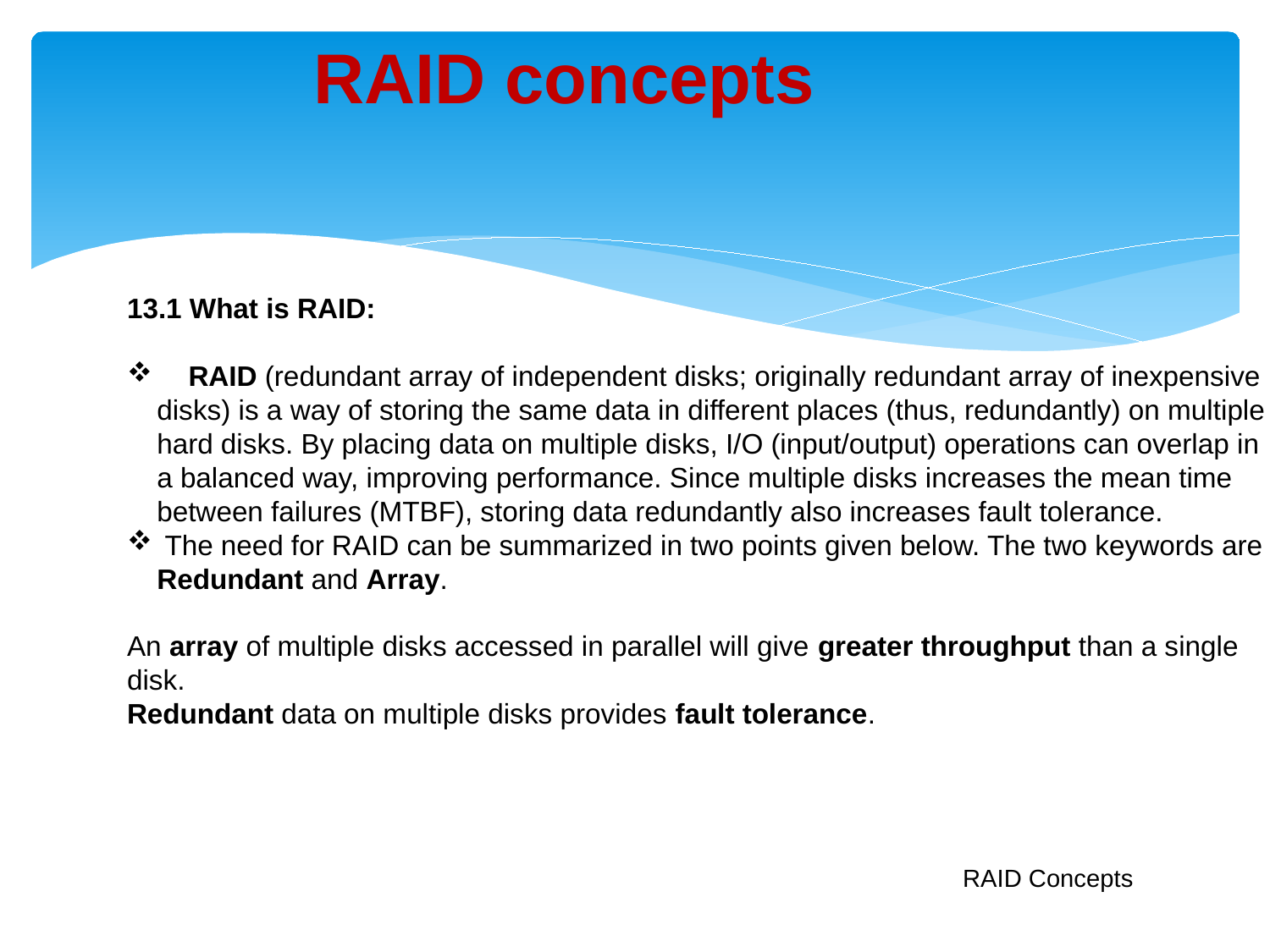

# RAID concepts

13.1 What is RAID:

    RAID (redundant array of independent disks; originally redundant array of inexpensive disks) is a way of storing the same data in different places (thus, redundantly) on multiple hard disks. By placing data on multiple disks, I/O (input/output) operations can overlap in a balanced way, improving performance. Since multiple disks increases the mean time between failures (MTBF), storing data redundantly also increases fault tolerance.
 The need for RAID can be summarized in two points given below. The two keywords are Redundant and Array.

An array of multiple disks accessed in parallel will give greater throughput than a single disk.
Redundant data on multiple disks provides fault tolerance.

RAID Concepts